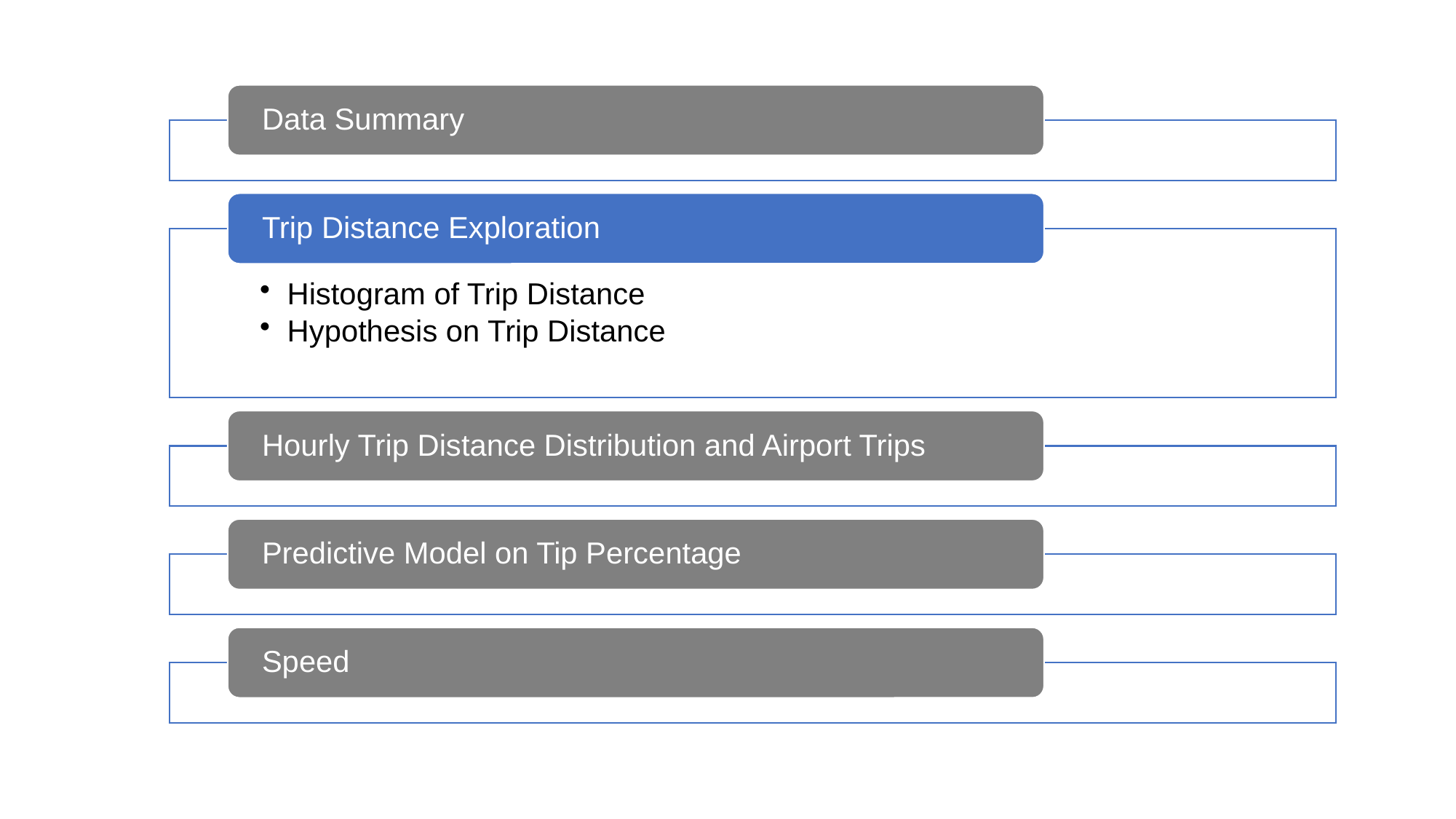

Data Summary

Trip Distance Exploration

Histogram of Trip Distance
Hypothesis on Trip Distance

Hourly Trip Distance Distribution and Airport Trips

Predictive Model on Tip Percentage

Speed